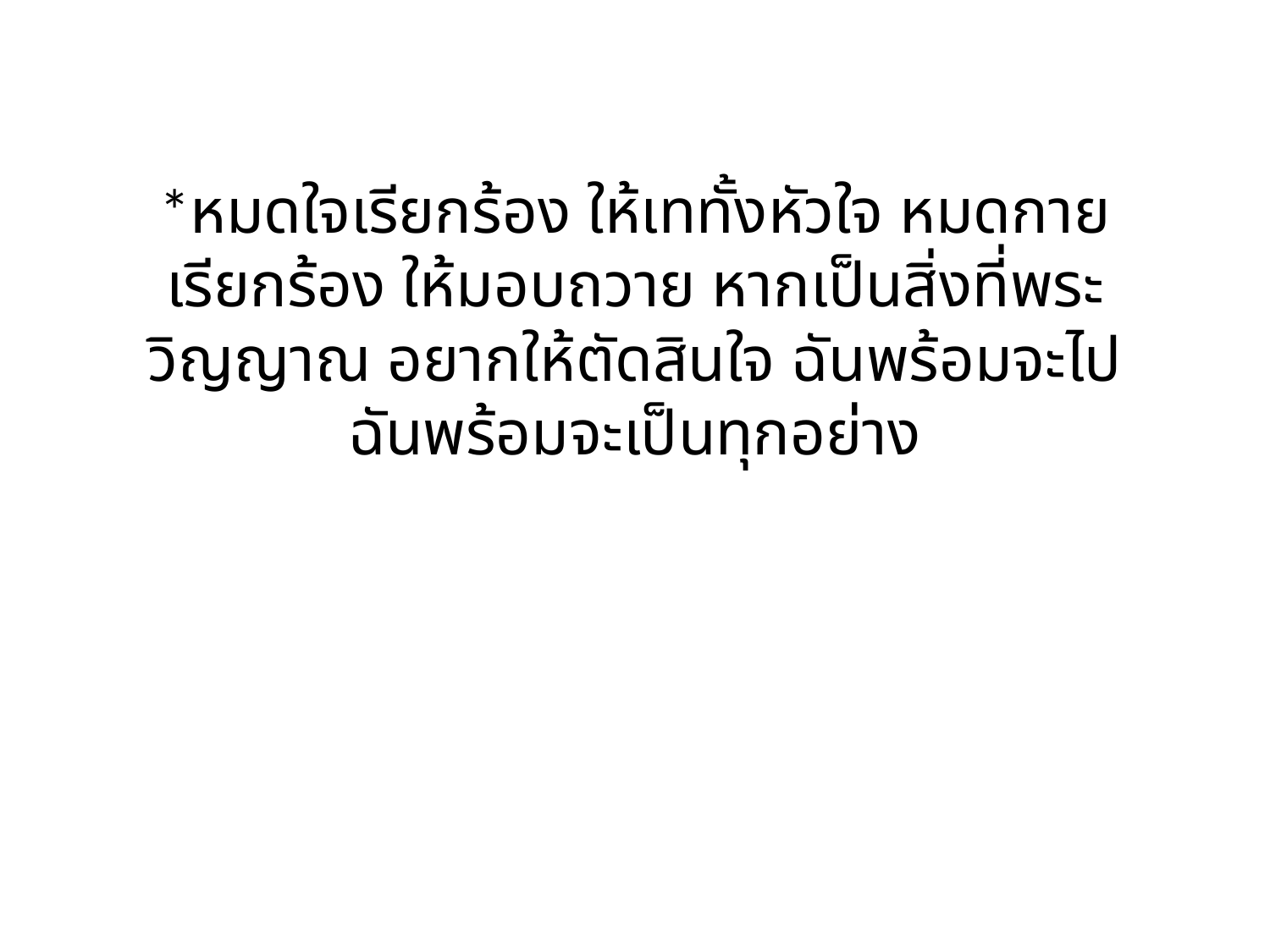

*หมดใจเรียกร้อง ให้เททั้งหัวใจ หมดกายเรียกร้อง ให้มอบถวาย หากเป็นสิ่งที่พระวิญญาณ อยากให้ตัดสินใจ ฉันพร้อมจะไป ฉันพร้อมจะเป็นทุกอย่าง